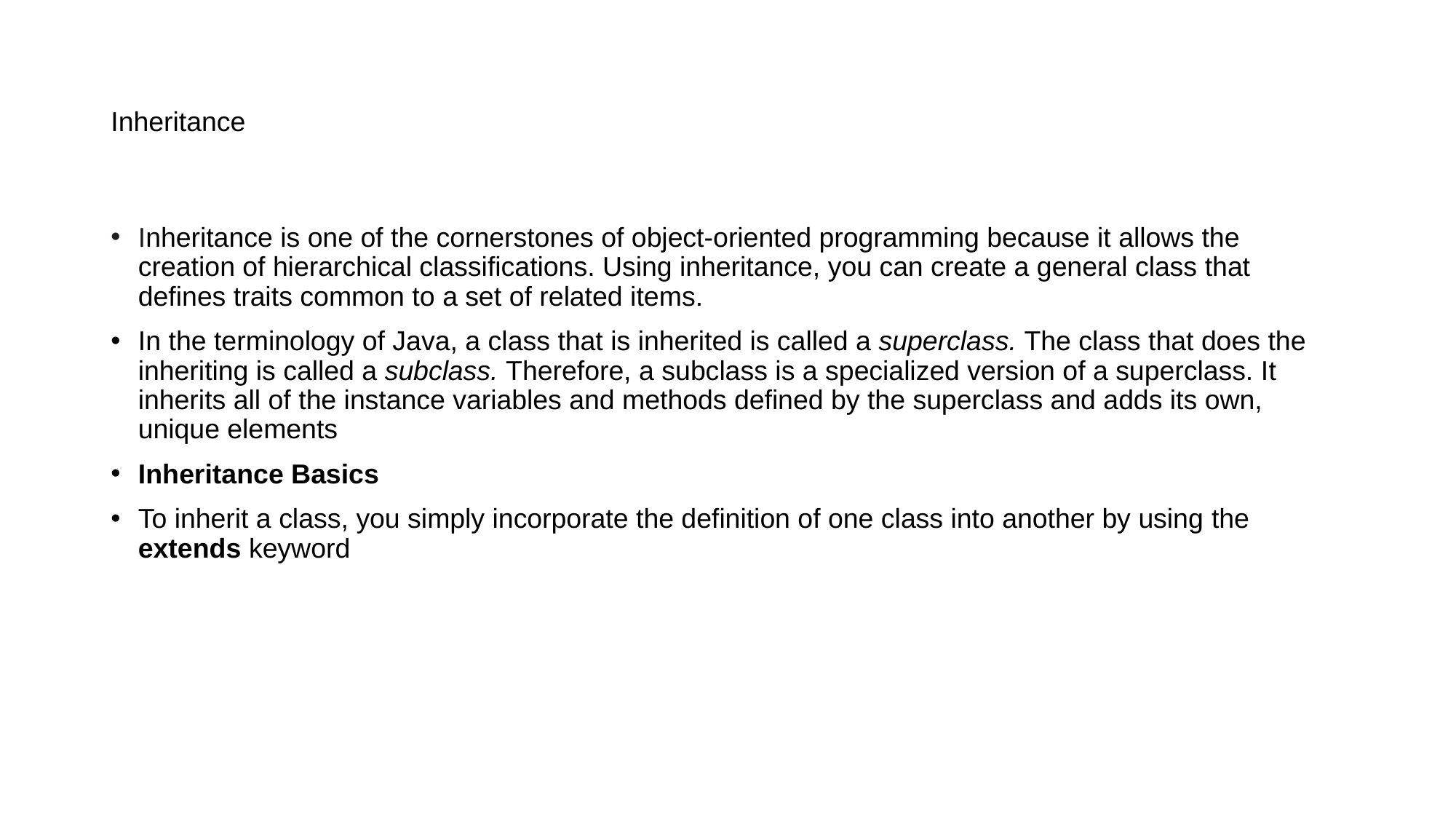

# Inheritance
Inheritance is one of the cornerstones of object-oriented programming because it allows the creation of hierarchical classifications. Using inheritance, you can create a general class that defines traits common to a set of related items.
In the terminology of Java, a class that is inherited is called a superclass. The class that does the inheriting is called a subclass. Therefore, a subclass is a specialized version of a superclass. It inherits all of the instance variables and methods defined by the superclass and adds its own, unique elements
Inheritance Basics
To inherit a class, you simply incorporate the definition of one class into another by using the extends keyword